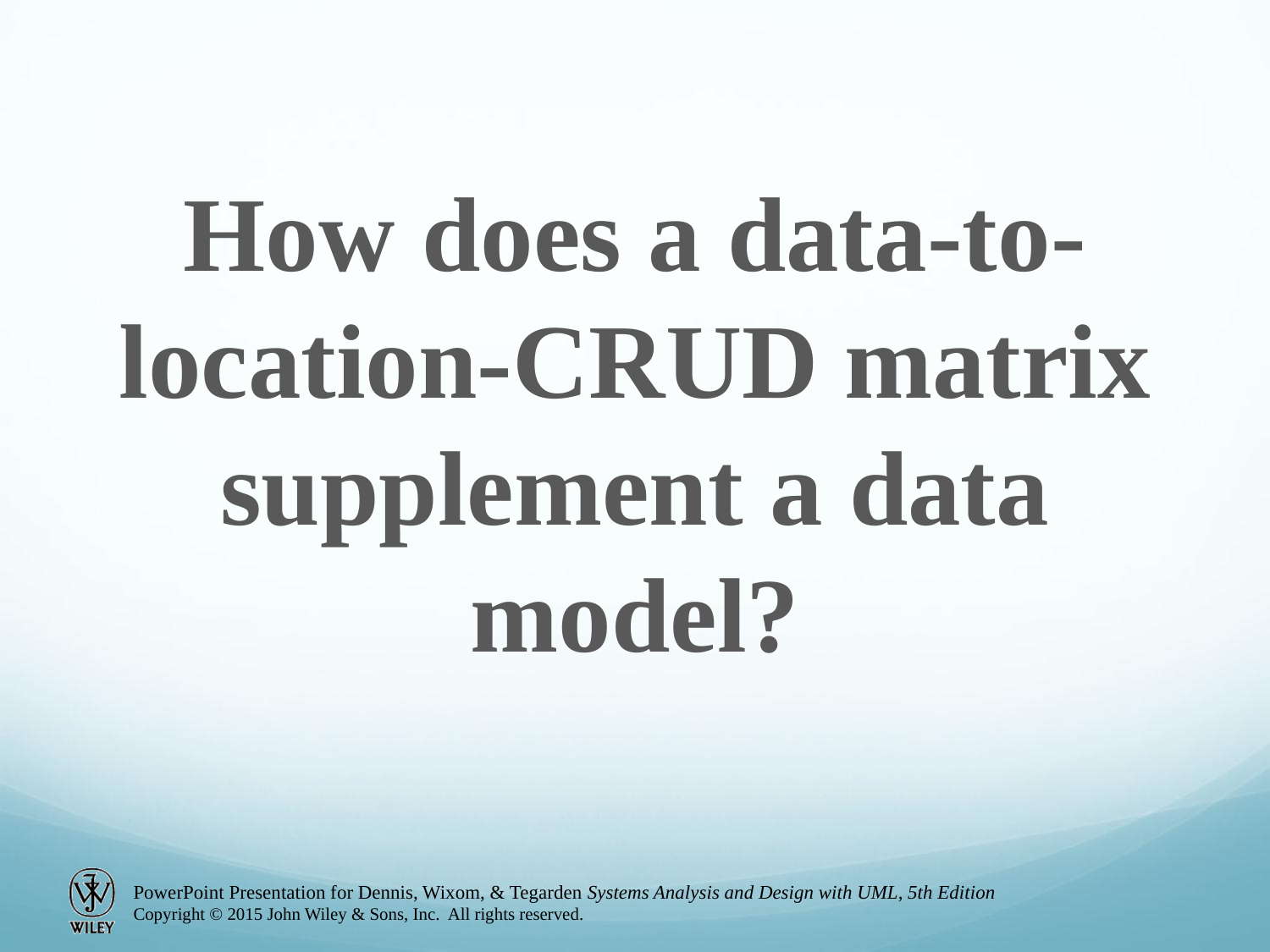

How does a data-to-location-CRUD matrix supplement a data model?